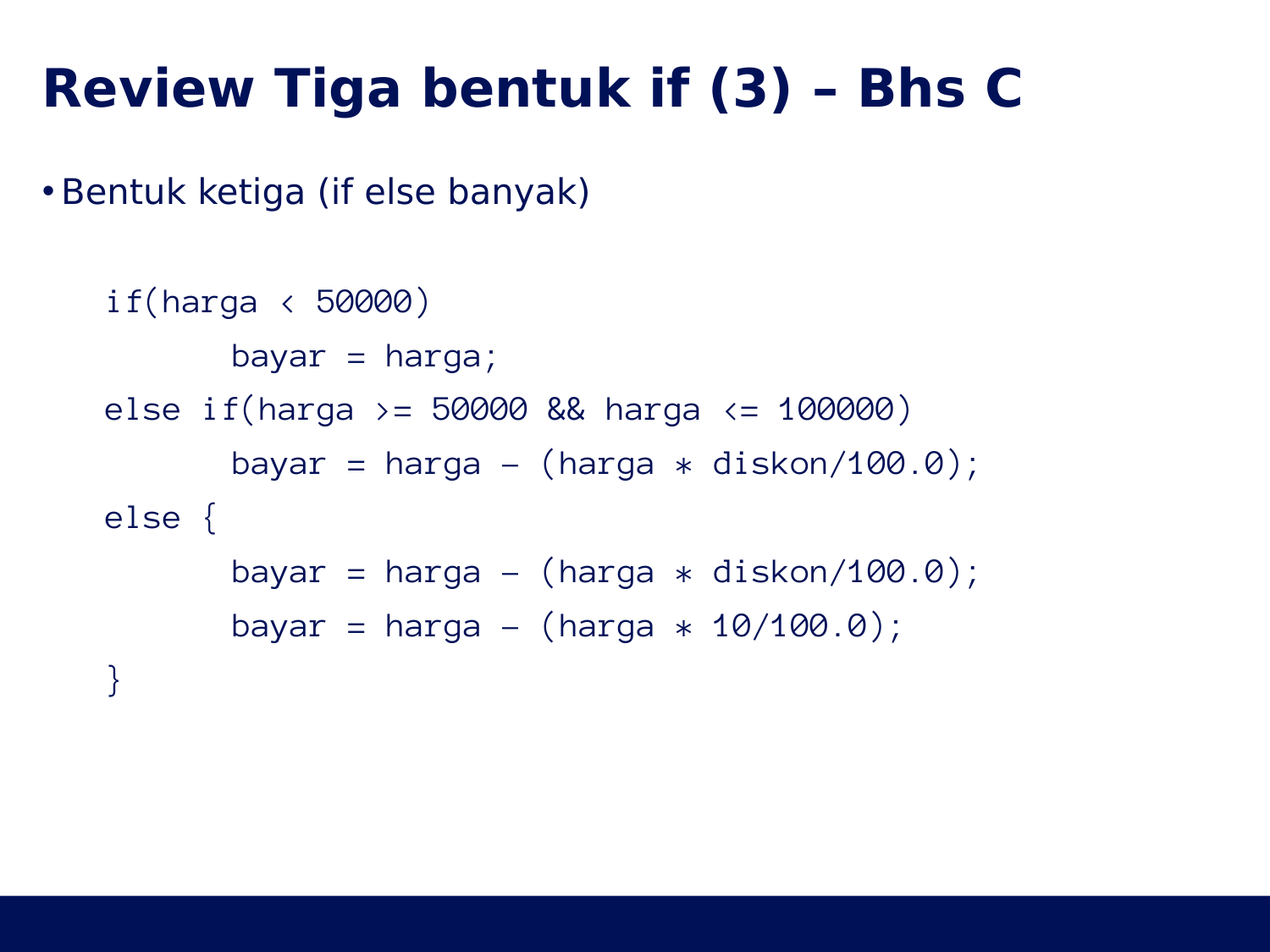

# Review Tiga bentuk if (3) – Bhs C
Bentuk ketiga (if else banyak)

if(harga < 50000)
	bayar = harga;
else if(harga >= 50000 && harga <= 100000)
	bayar = harga – (harga * diskon/100.0);
else {
	bayar = harga – (harga * diskon/100.0);
	bayar = harga – (harga * 10/100.0);
}